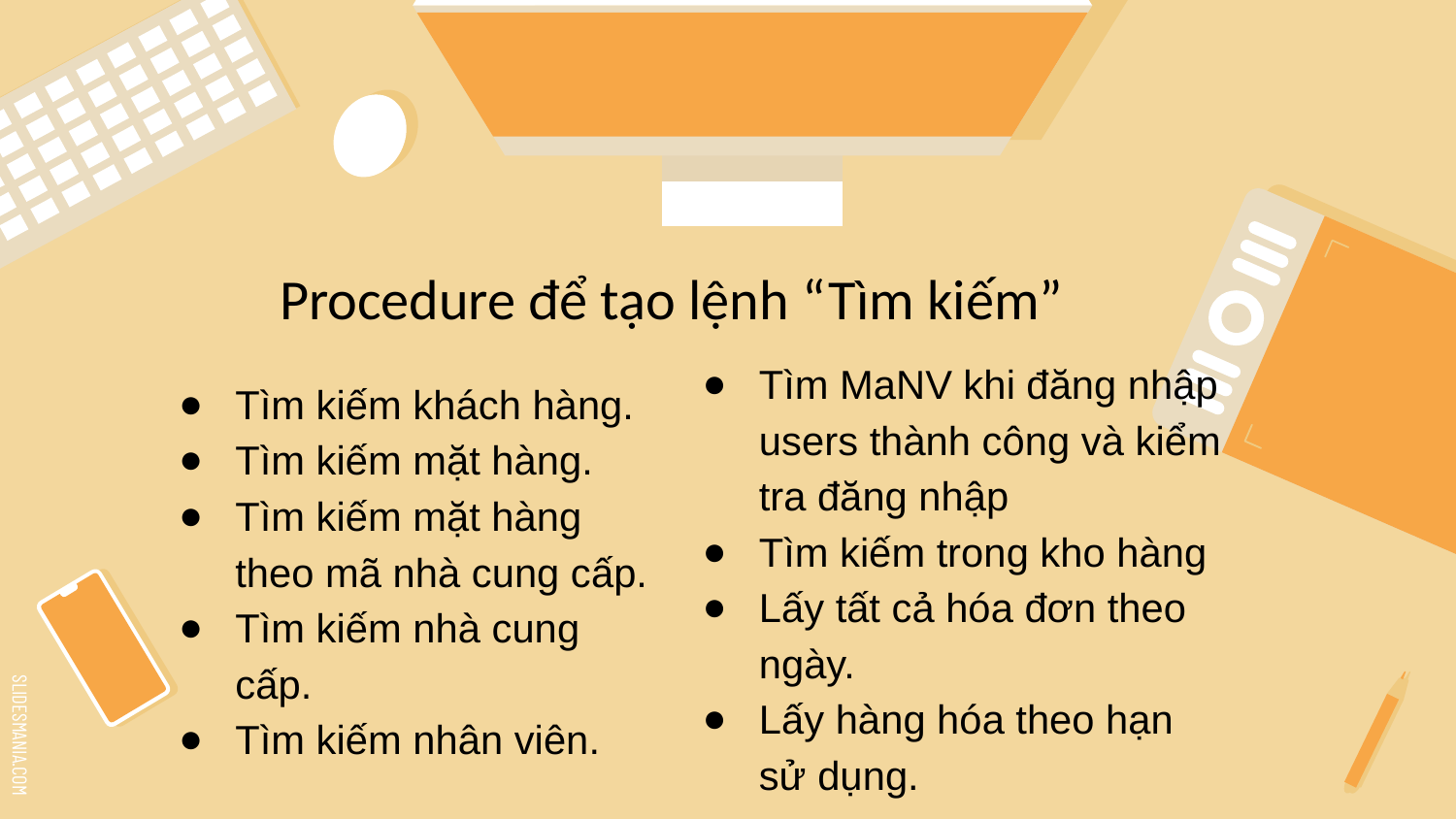

# Procedure để tạo lệnh “Tìm kiếm”
Tìm MaNV khi đăng nhập users thành công và kiểm tra đăng nhập
Tìm kiếm trong kho hàng
Lấy tất cả hóa đơn theo ngày.
Lấy hàng hóa theo hạn sử dụng.
Tìm kiếm khách hàng.
Tìm kiếm mặt hàng.
Tìm kiếm mặt hàng theo mã nhà cung cấp.
Tìm kiếm nhà cung cấp.
Tìm kiếm nhân viên.